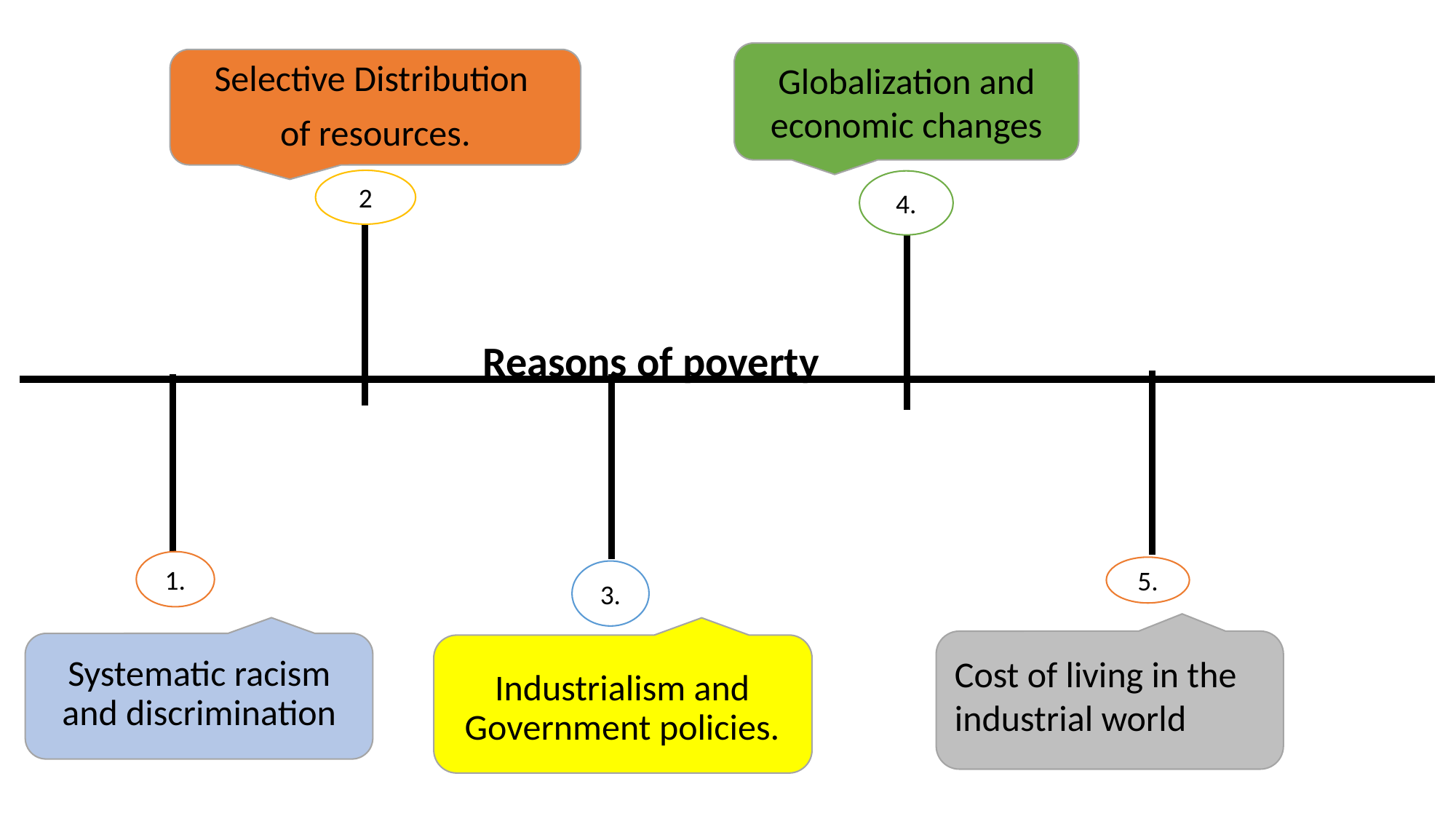

Globalization and economic changes
Selective Distribution
of resources.
2
4.

Reasons of poverty

1.
5.
3.

Cost of living in the industrial world
Systematic racism and discrimination

Industrialism and Government policies.